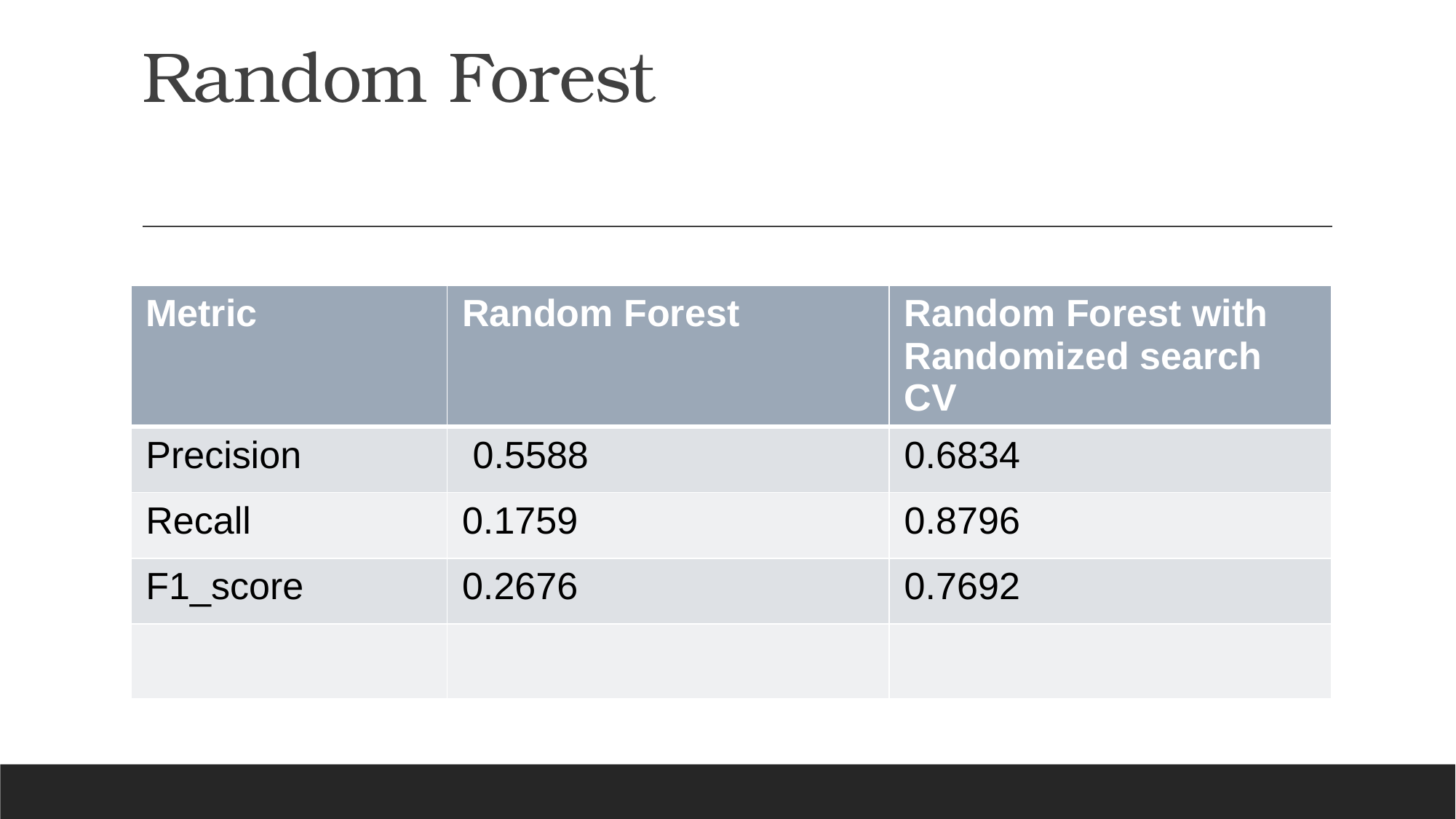

# Random Forest
| Metric | Random Forest | Random Forest with Randomized search CV |
| --- | --- | --- |
| Precision | 0.5588 | 0.6834 |
| Recall | 0.1759 | 0.8796 |
| F1\_score | 0.2676 | 0.7692 |
|  |  |  |